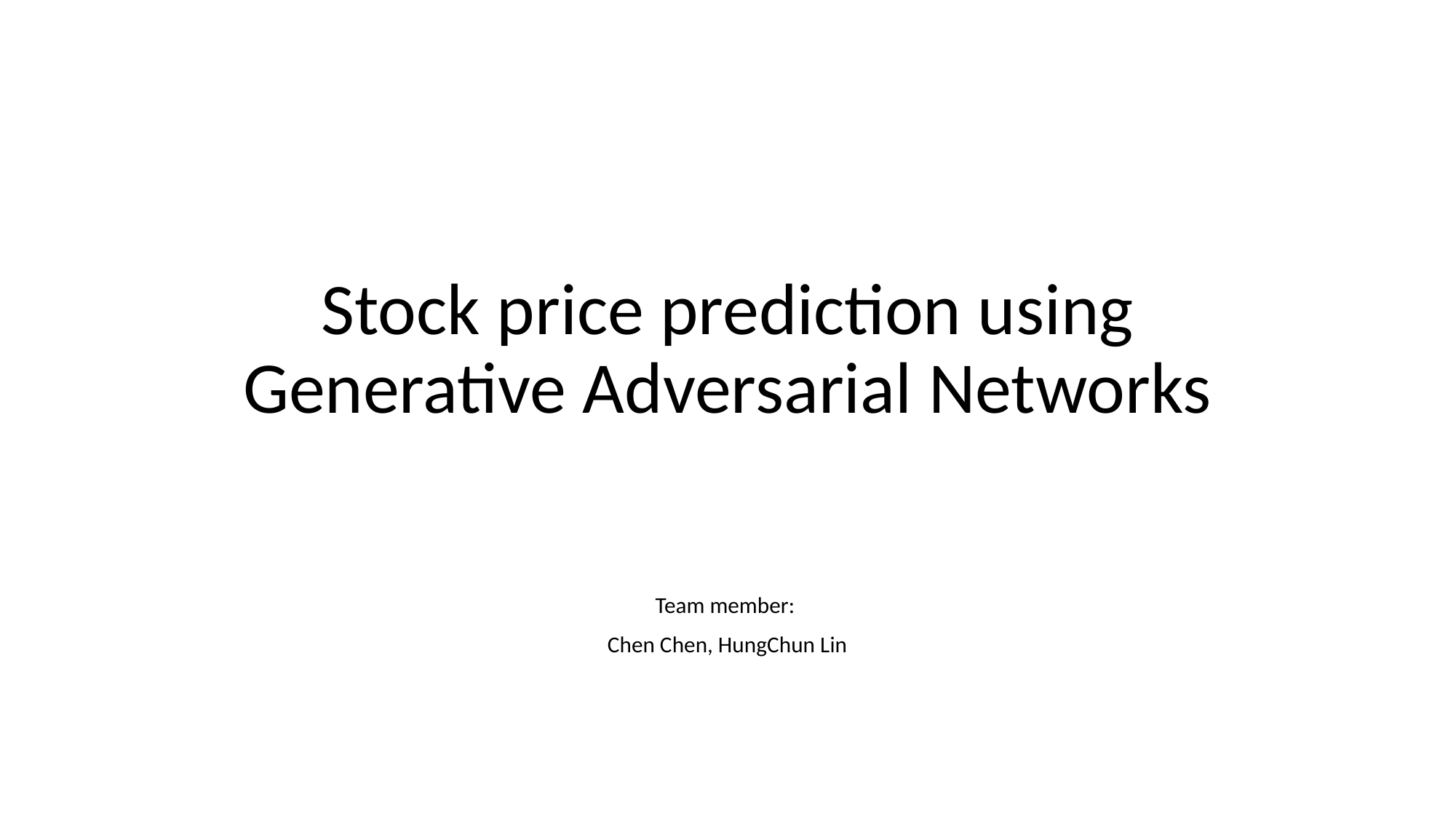

# Stock price prediction using Generative Adversarial Networks
Team member:
Chen Chen, HungChun Lin